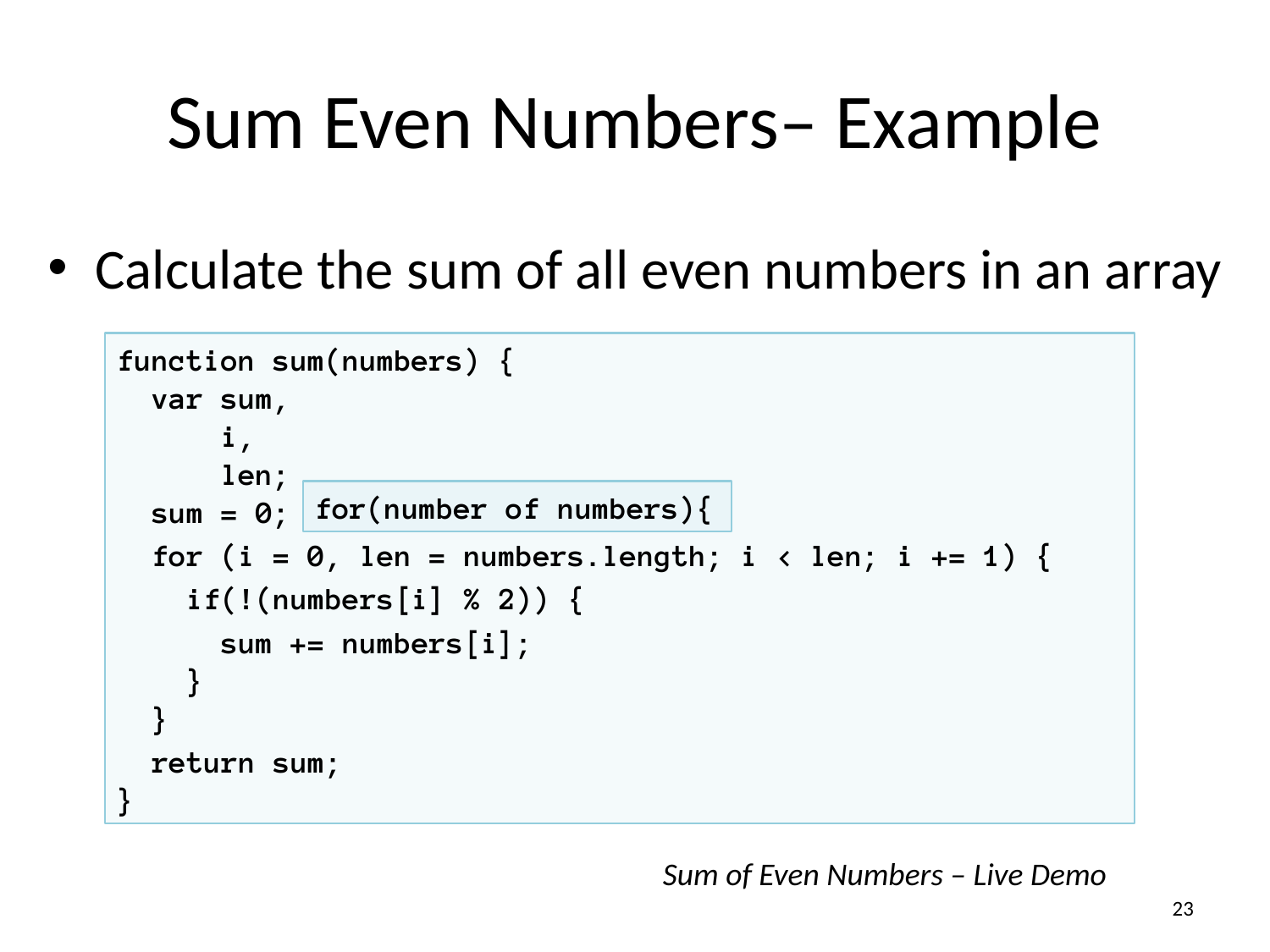

# Sum Even Numbers– Example
Calculate the sum of all even numbers in an array
function sum(numbers) {
  var sum,
      i,
      len;
  sum = 0;
  for (i = 0, len = numbers.length; i < len; i += 1) {
    if(!(numbers[i] % 2)) {
      sum += numbers[i];
    }
  }
  return sum;
}
for(number of numbers){
Sum of Even Numbers – Live Demo
23